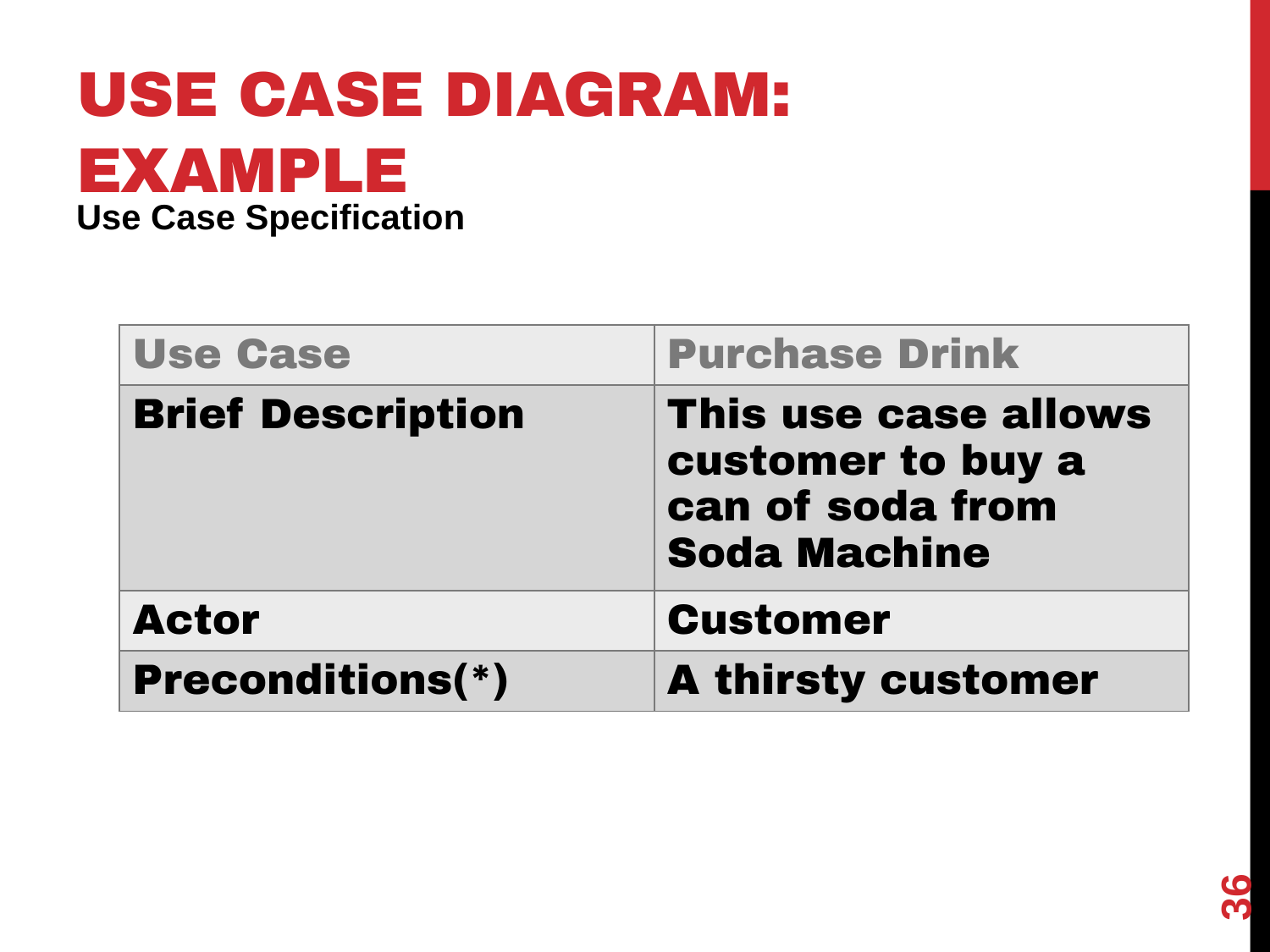

# Use Case Diagram: Example
Use Case Specification
| Use Case | Purchase Drink |
| --- | --- |
| Brief Description | This use case allows customer to buy a can of soda from Soda Machine |
| Actor | Customer |
| Preconditions(\*) | A thirsty customer |
36